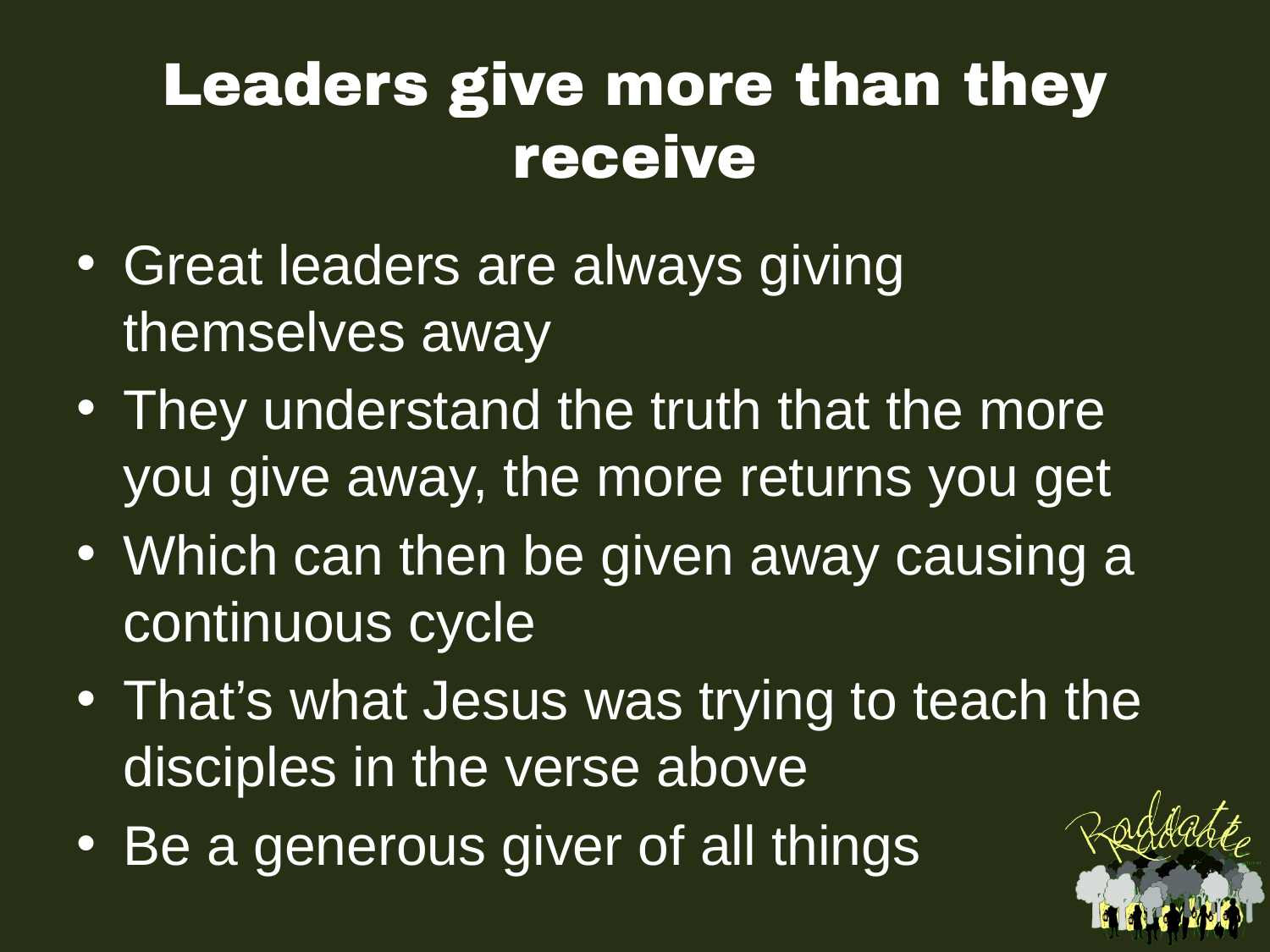

# Leaders give more than they receive
Great leaders are always giving themselves away
They understand the truth that the more you give away, the more returns you get
Which can then be given away causing a continuous cycle
That’s what Jesus was trying to teach the disciples in the verse above
Be a generous giver of all things